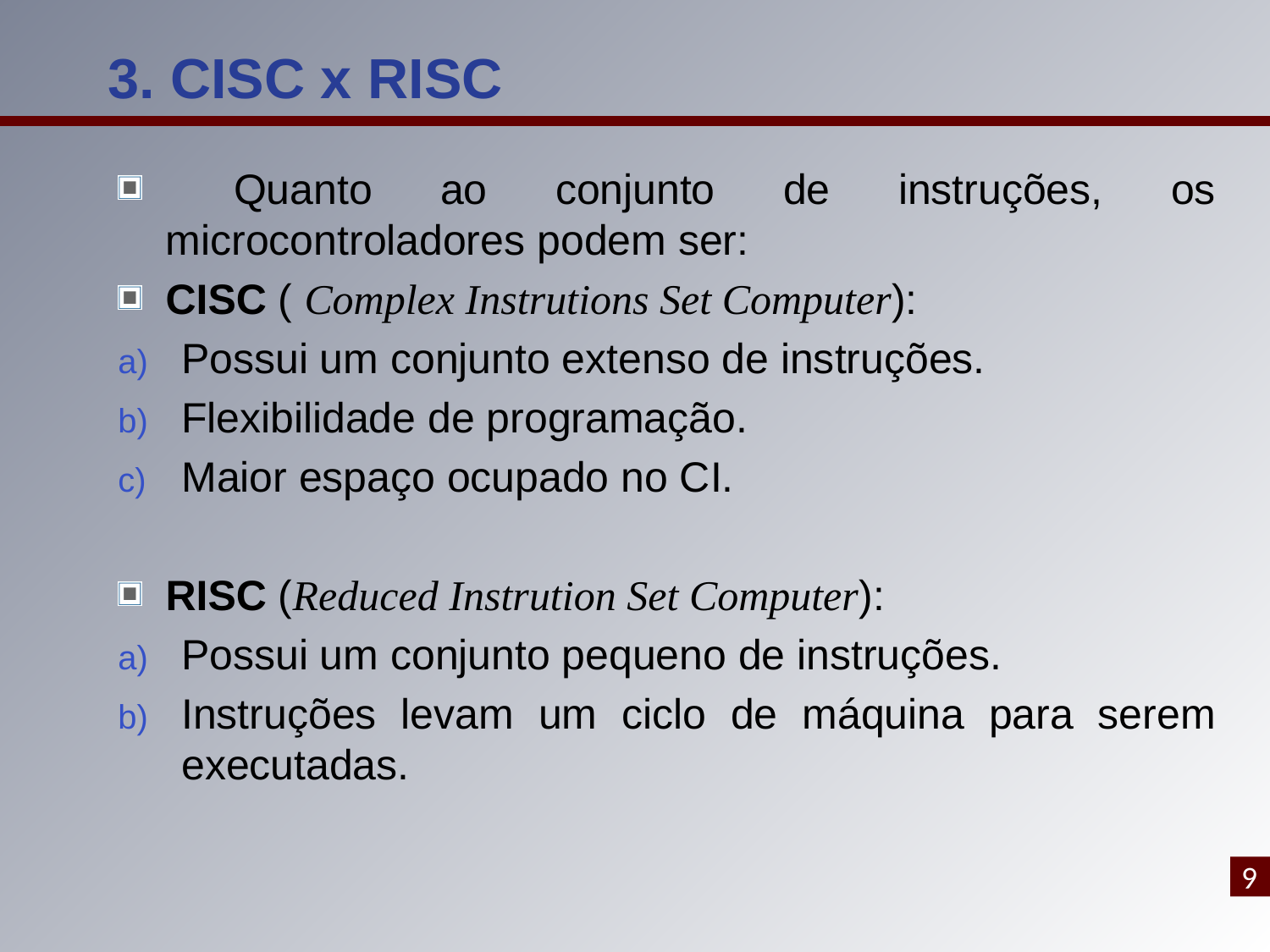

3. CISC x RISC

 Quanto ao conjunto de instruções, os microcontroladores podem ser:
CISC ( Complex Instrutions Set Computer):
Possui um conjunto extenso de instruções.
Flexibilidade de programação.
Maior espaço ocupado no CI.

RISC (Reduced Instrution Set Computer):
Possui um conjunto pequeno de instruções.
Instruções levam um ciclo de máquina para serem executadas.

9